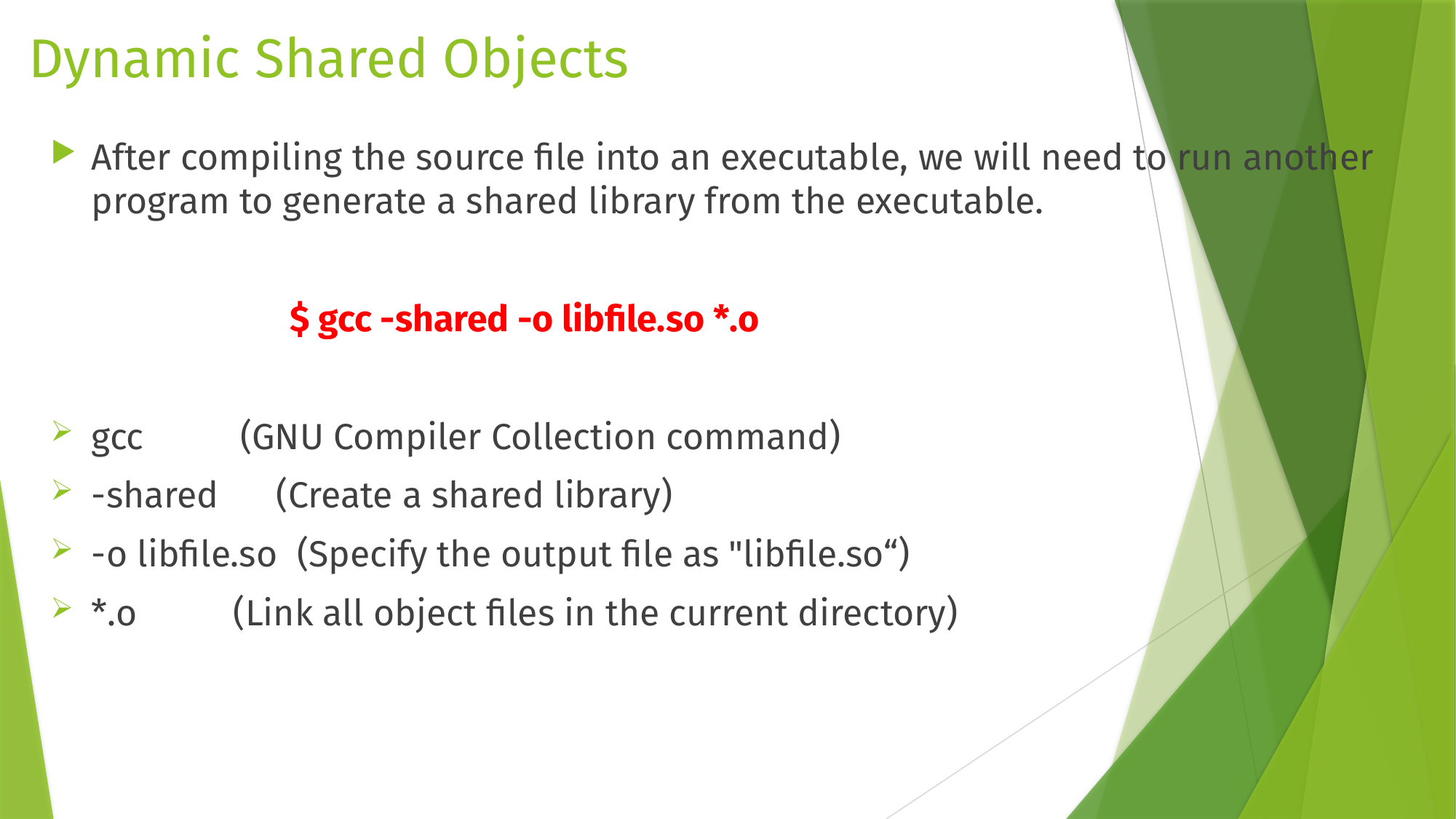

# Dynamic Shared Objects
After compiling the source file into an executable, we will need to run another program to generate a shared library from the executable.

                            $ gcc -shared -o libfile.so *.o

gcc          (GNU Compiler Collection command)
-shared      (Create a shared library)
-o libfile.so  (Specify the output file as "libfile.so“)
*.o          (Link all object files in the current directory)